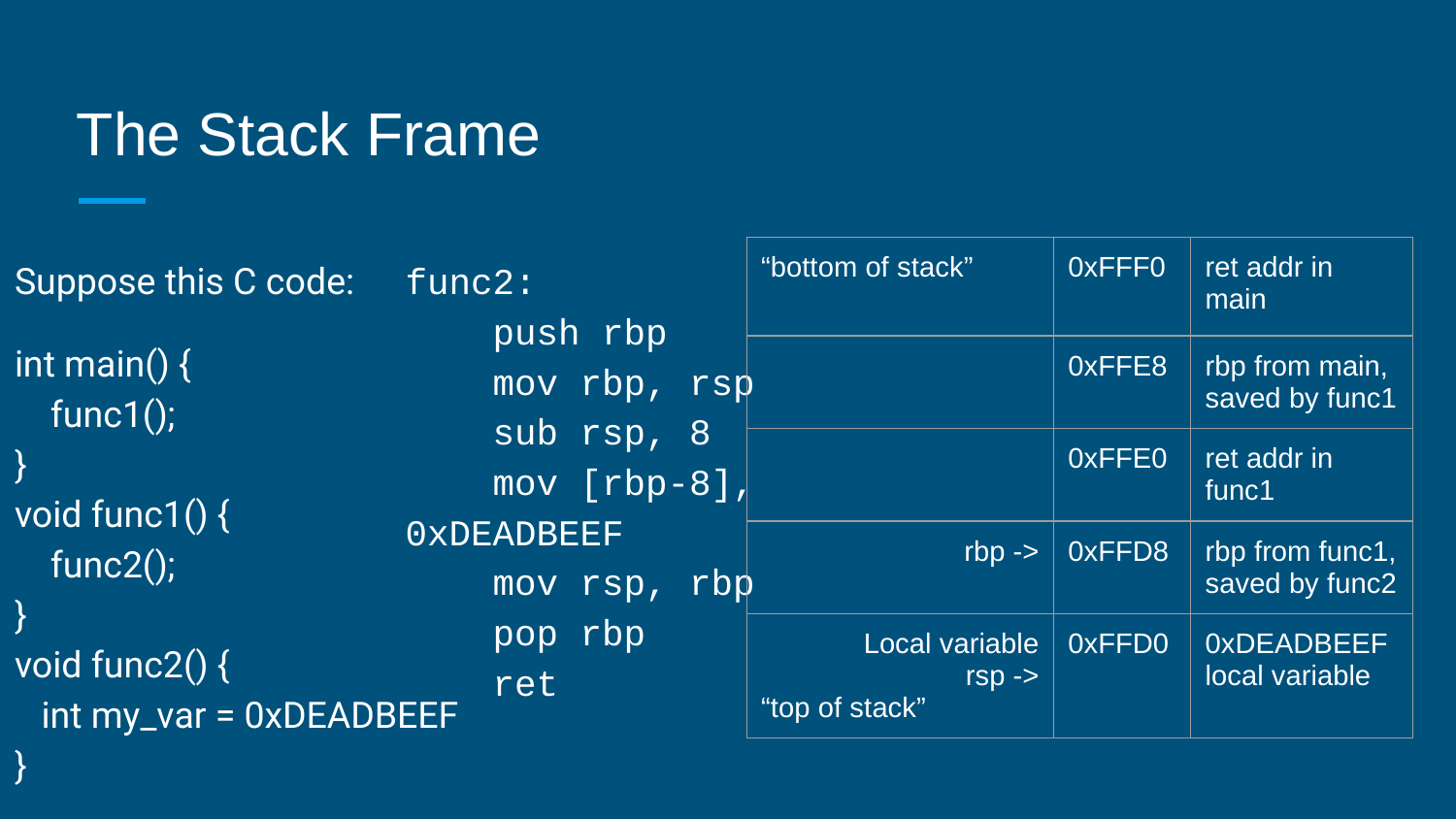

# The Stack Frame
Suppose this C code:
int main() {
    func1();
}
void func1() {
    func2();
}
void func2() {
   int my_var = 0xDEADBEEF
}
func2:
    push rbp
    mov rbp, rsp
    sub rsp, 8
    mov [rbp-8], 0xDEADBEEF
    mov rsp, rbp
    pop rbp
    ret
| “bottom of stack” | 0xFFF0 | ret addr in main |
| --- | --- | --- |
|  | 0xFFE8 | rbp from main, saved by func1 |
|  | 0xFFE0 | ret addr in func1 |
| rbp -> | 0xFFD8 | rbp from func1, saved by func2 |
| Local variable rsp -> “top of stack” | 0xFFD0 | 0xDEADBEEF local variable |